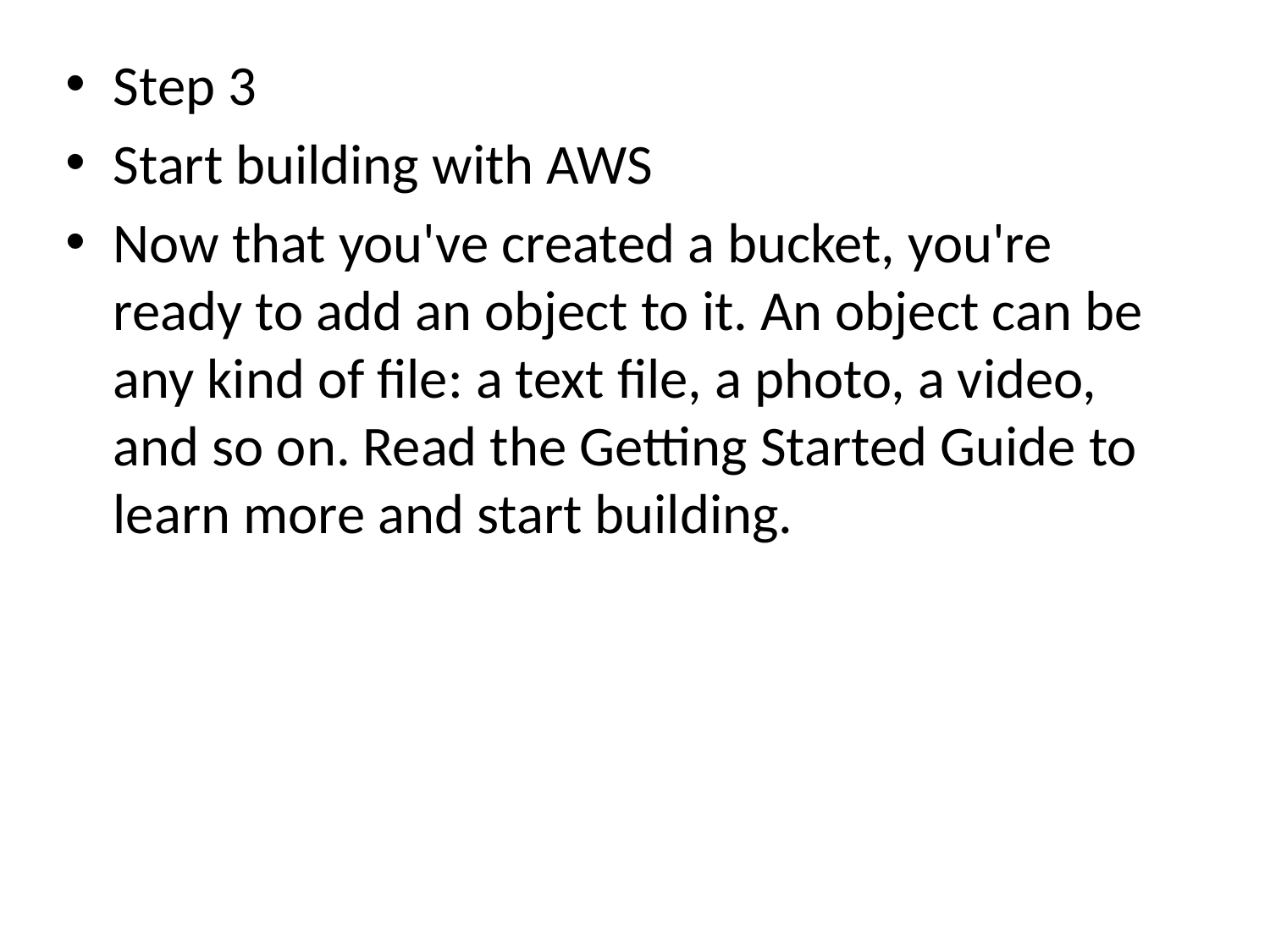

Step 3
Start building with AWS
Now that you've created a bucket, you're ready to add an object to it. An object can be any kind of file: a text file, a photo, a video, and so on. Read the Getting Started Guide to learn more and start building.